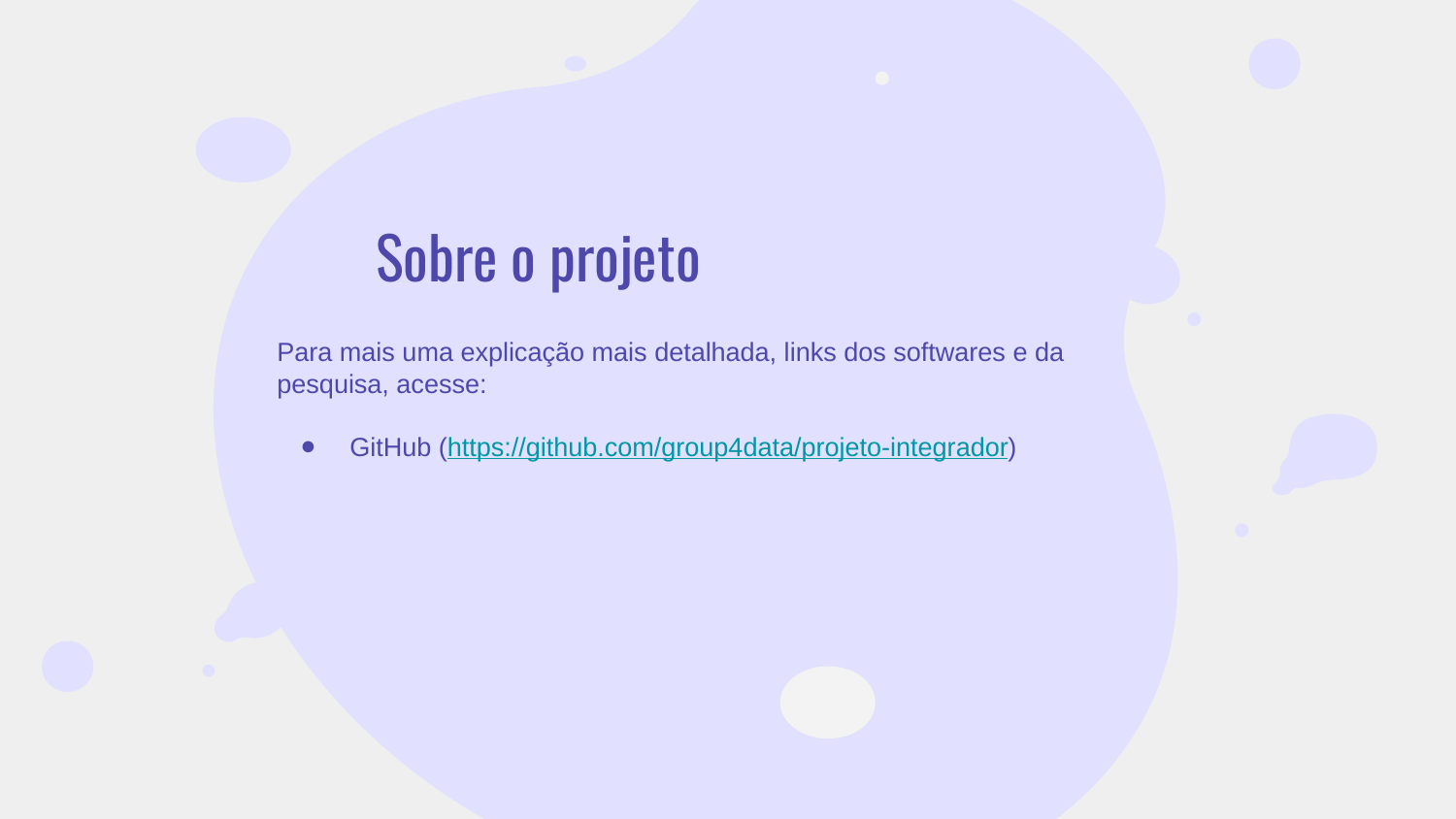

# Sobre o projeto
Para mais uma explicação mais detalhada, links dos softwares e da pesquisa, acesse:

GitHub (https://github.com/group4data/projeto-integrador)